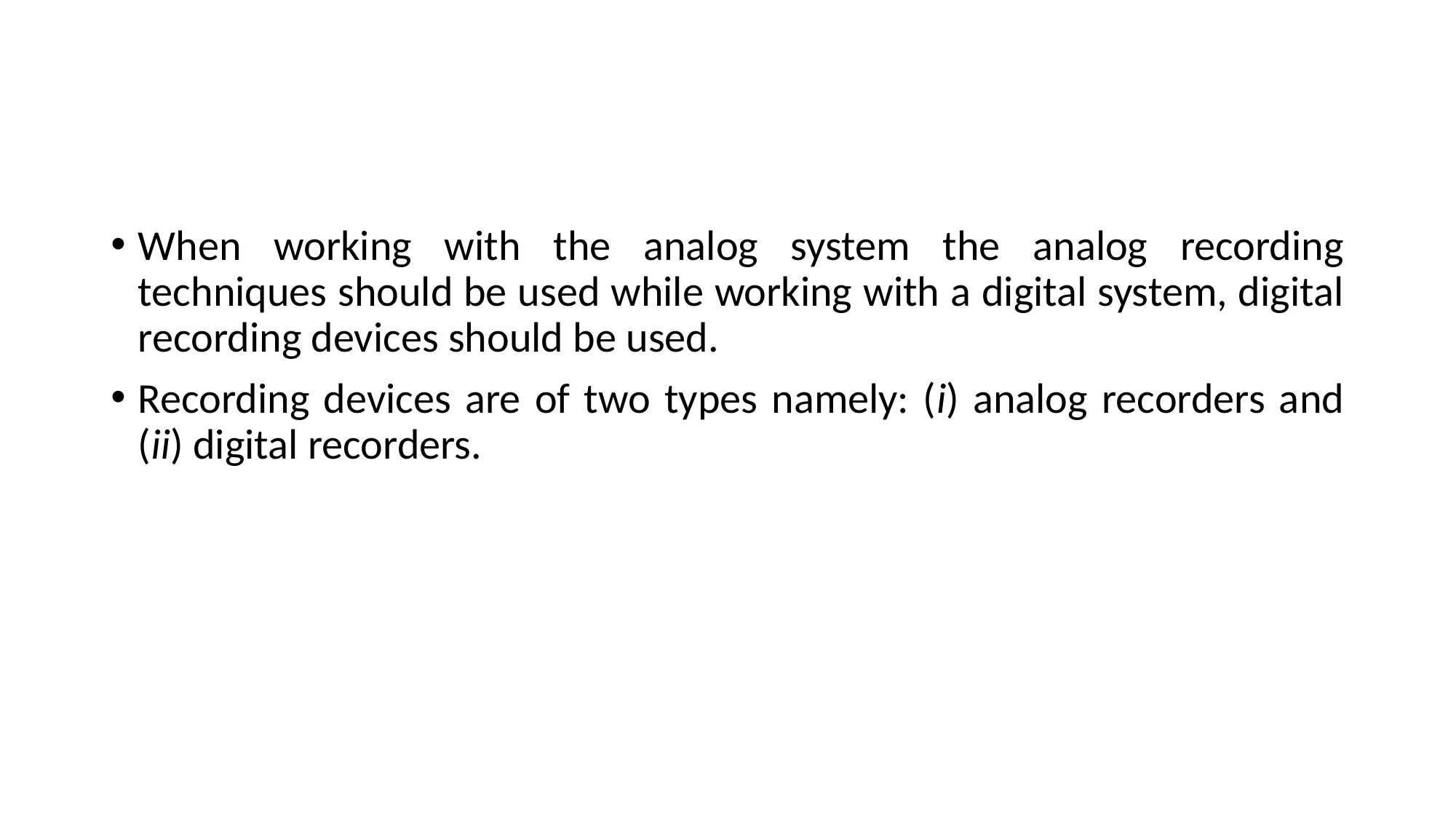

#
When working with the analog system the analog recording techniques should be used while working with a digital system, digital recording devices should be used.
Recording devices are of two types namely: (i) analog recorders and (ii) digital recorders.